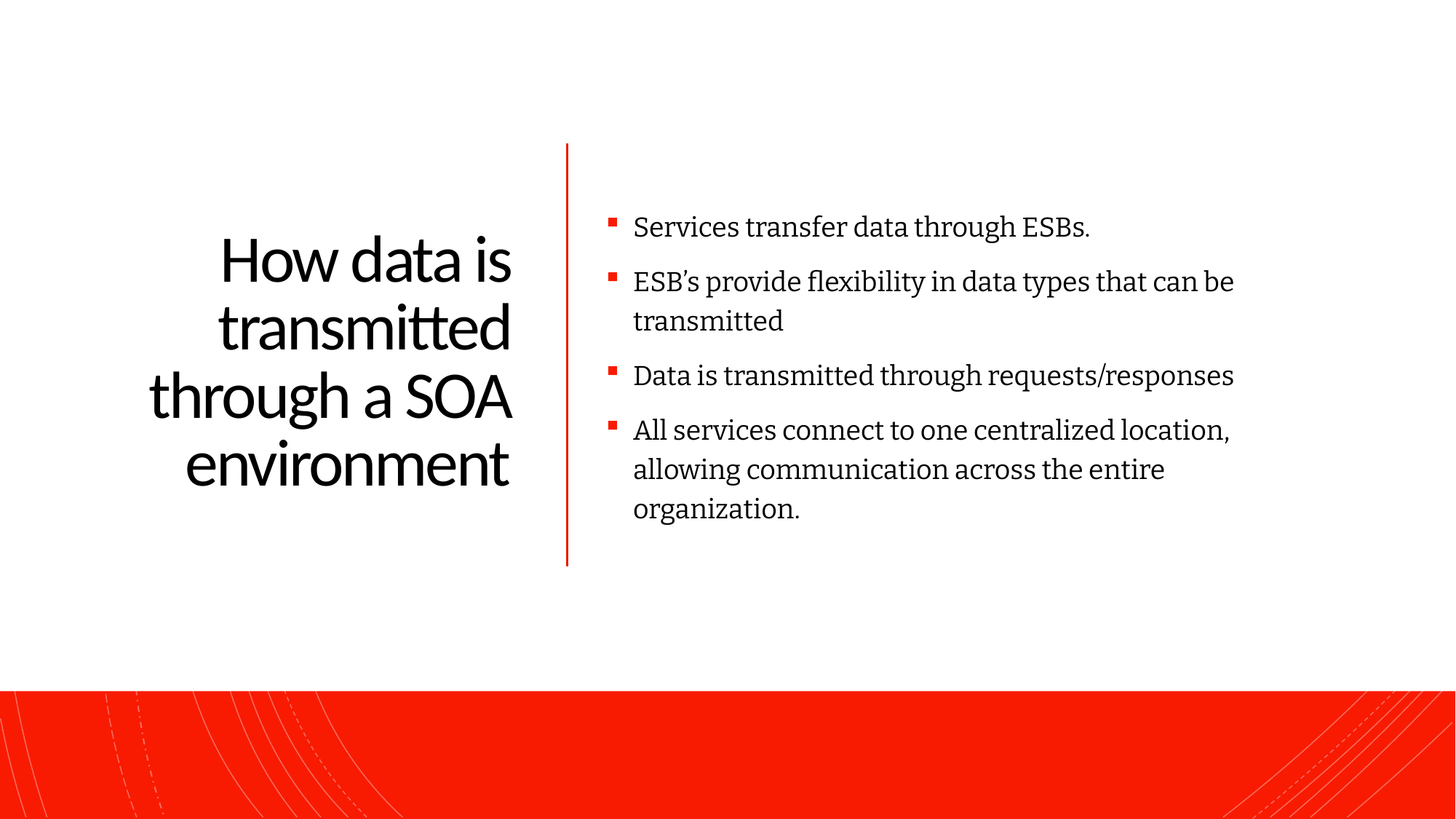

# How data is transmitted through a SOA environment
Services transfer data through ESBs.
ESB’s provide flexibility in data types that can be transmitted
Data is transmitted through requests/responses
All services connect to one centralized location, allowing communication across the entire organization.